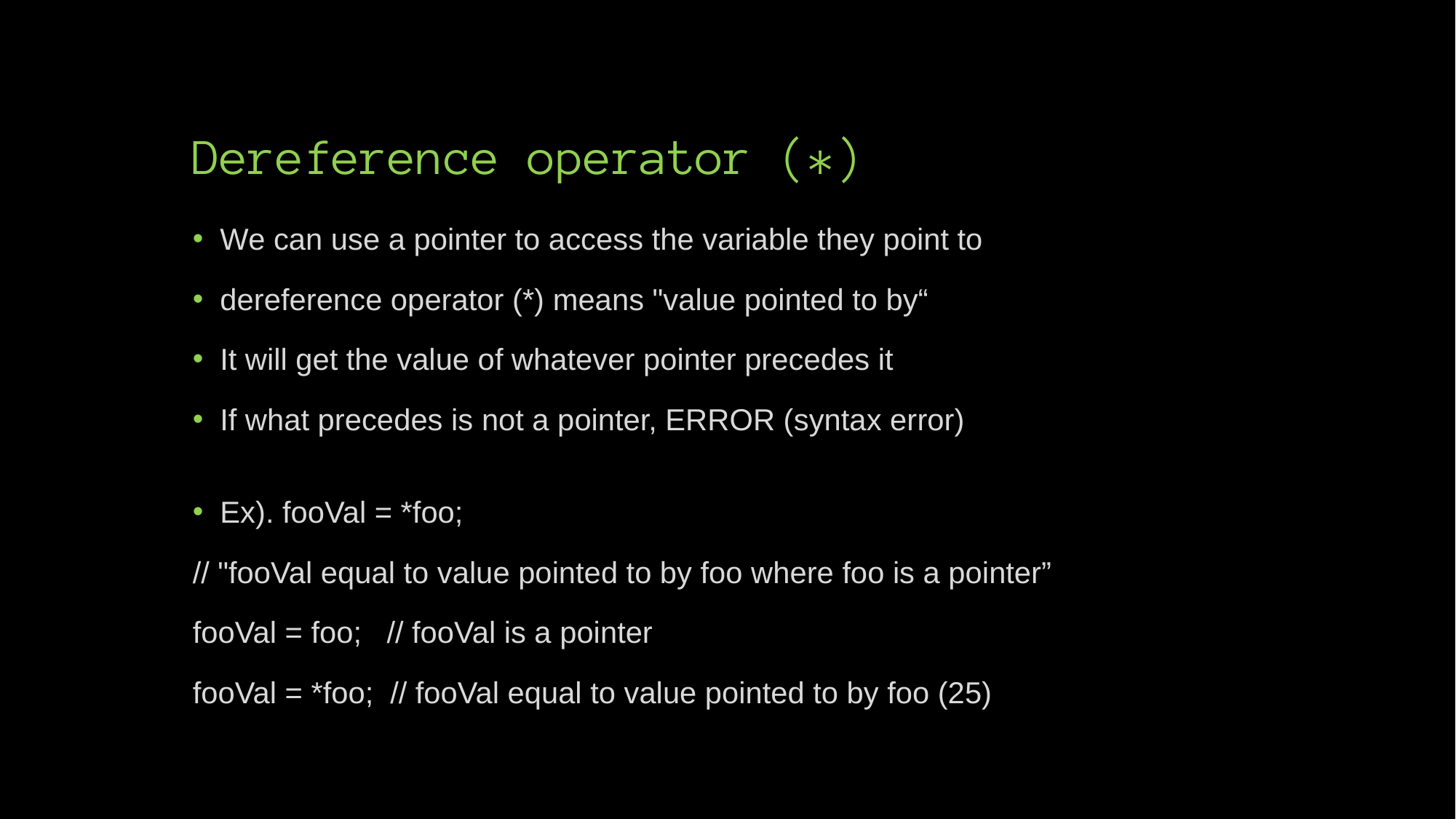

# Dereference operator (*)
We can use a pointer to access the variable they point to
dereference operator (*) means "value pointed to by“
It will get the value of whatever pointer precedes it
If what precedes is not a pointer, ERROR (syntax error)
Ex). fooVal = *foo;
// "fooVal equal to value pointed to by foo where foo is a pointer”
fooVal = foo;   // fooVal is a pointer
fooVal = *foo;  // fooVal equal to value pointed to by foo (25)